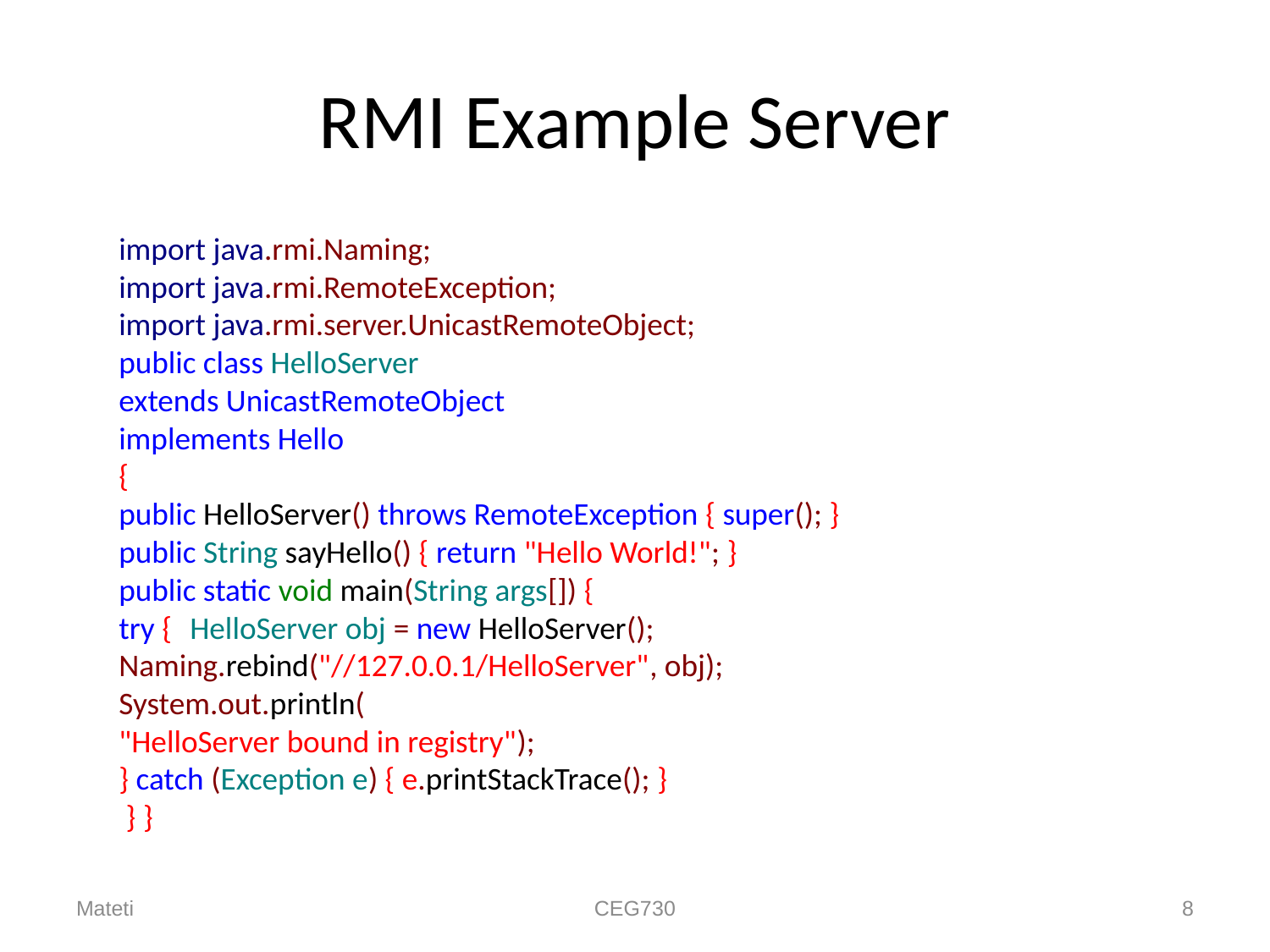

# RMI Example Server
	import java.rmi.Naming;
import java.rmi.RemoteException;
import java.rmi.server.UnicastRemoteObject;
public class HelloServer
	extends UnicastRemoteObject
	implements Hello
{
	public HelloServer() throws RemoteException { super(); }
	public String sayHello() { return "Hello World!"; }
	public static void main(String args[]) {
		try {	HelloServer obj = new HelloServer();				Naming.rebind("//127.0.0.1/HelloServer", obj);
			System.out.println(
				"HelloServer bound in registry");
		} catch (Exception e) { e.printStackTrace(); }
 } }

Mateti
CEG730
8